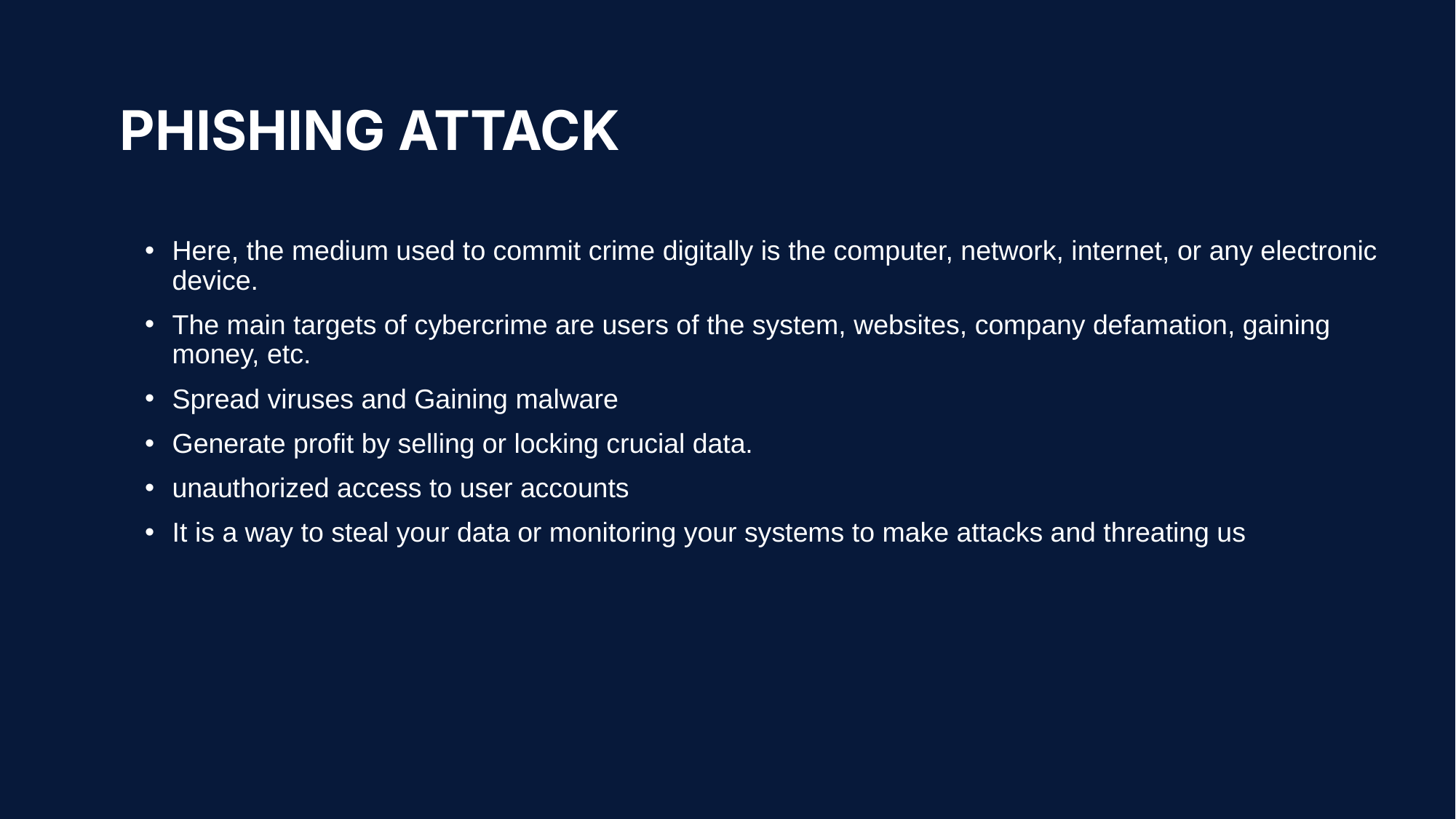

# PHISHING ATTACK
Here, the medium used to commit crime digitally is the computer, network, internet, or any electronic device.
The main targets of cybercrime are users of the system, websites, company defamation, gaining money, etc.
Spread viruses and Gaining malware
Generate profit by selling or locking crucial data.
unauthorized access to user accounts
It is a way to steal your data or monitoring your systems to make attacks and threating us